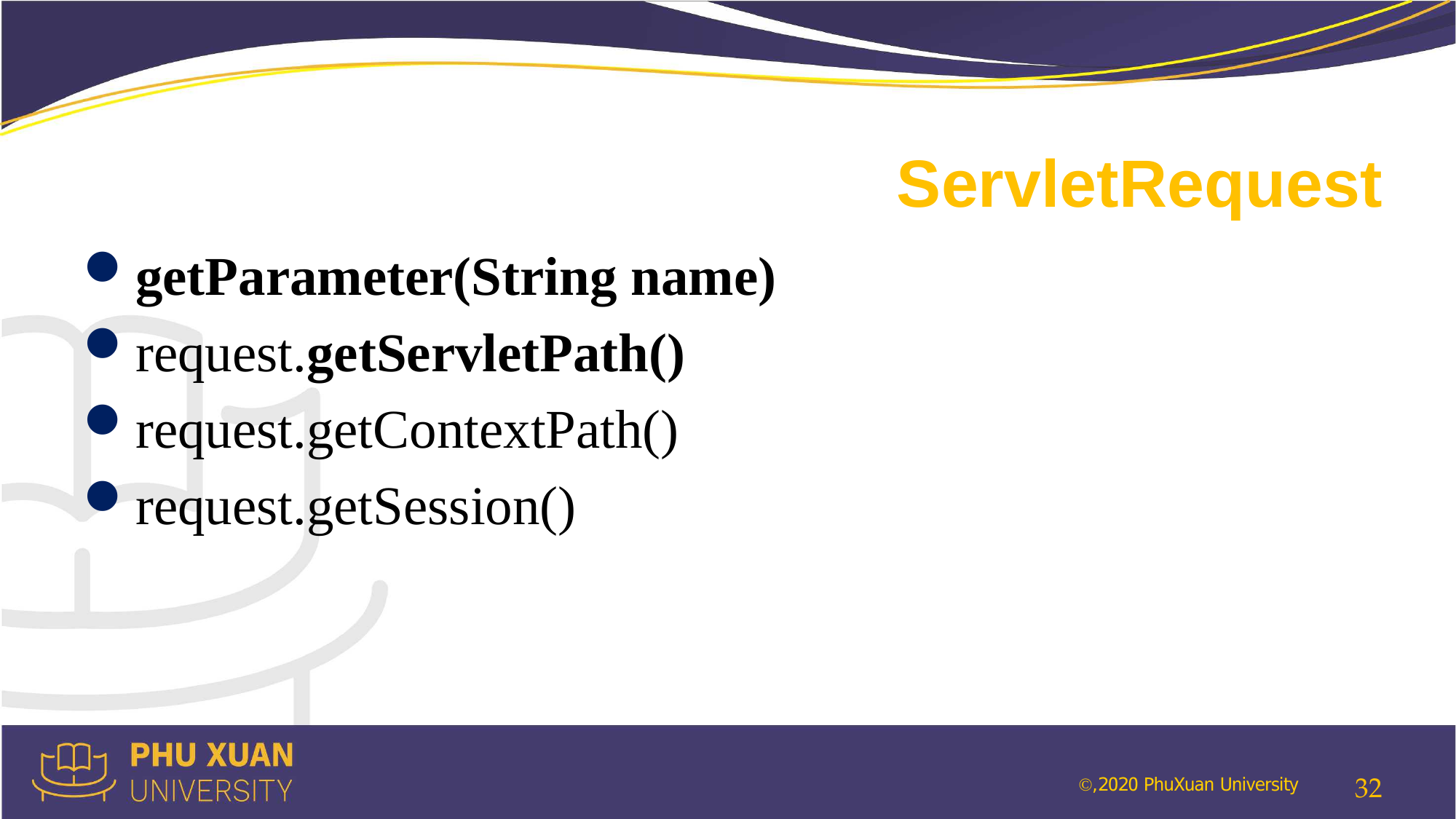

# ServletRequest
getParameter(String name)
request.getServletPath()
request.getContextPath()
request.getSession()
32